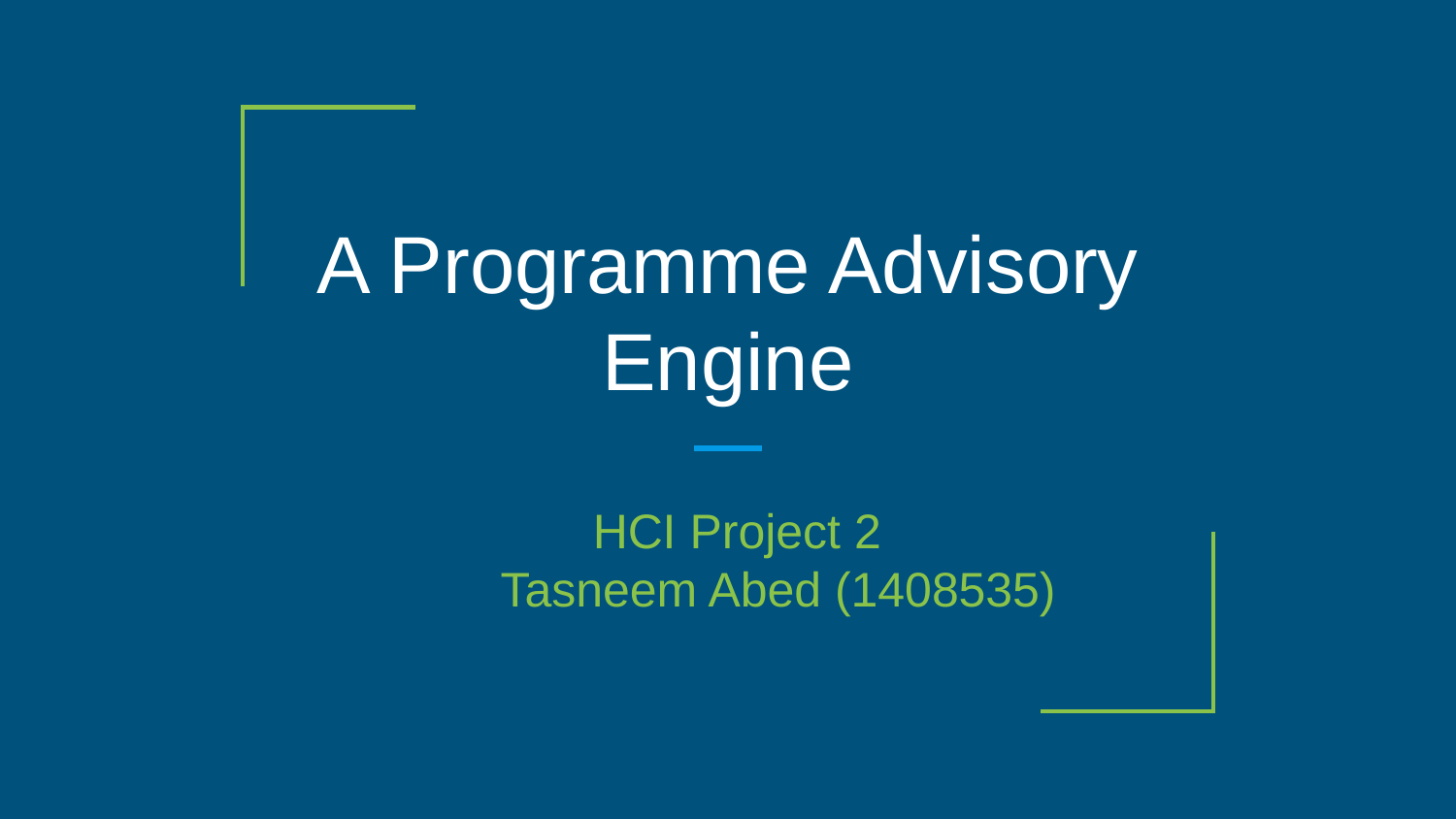

# A Programme Advisory Engine
HCI Project 2
Tasneem Abed (1408535)